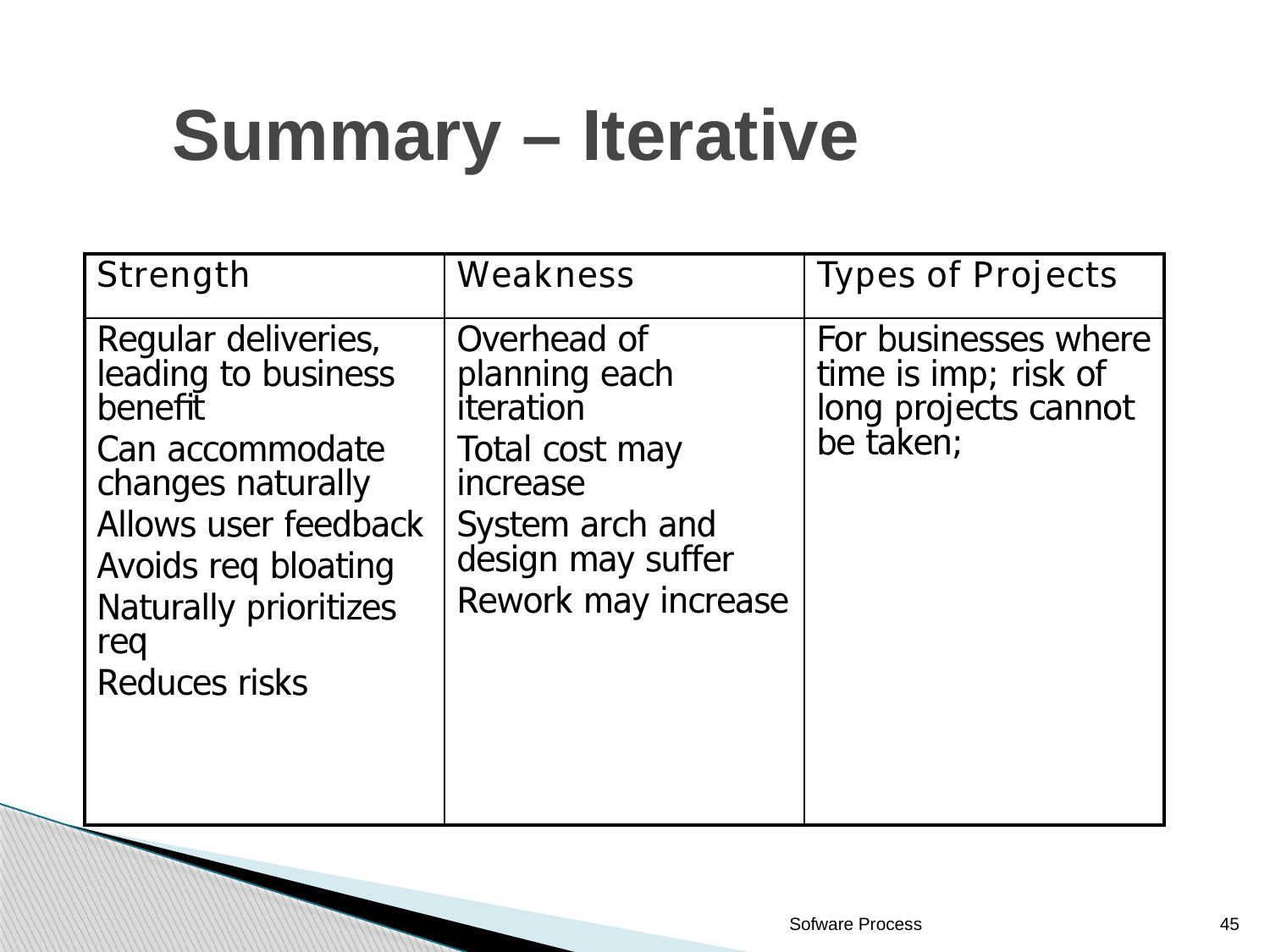

# Summary – Iterative
| Strength | Weakness | Types of Projects |
| --- | --- | --- |
| Regular deliveries, leading to business benefit Can accommodate changes naturally Allows user feedback Avoids req bloating Naturally prioritizes req Reduces risks | Overhead of planning each iteration Total cost may increase System arch and design may suffer Rework may increase | For businesses where time is imp; risk of long projects cannot be taken; |
Sofware Process
45